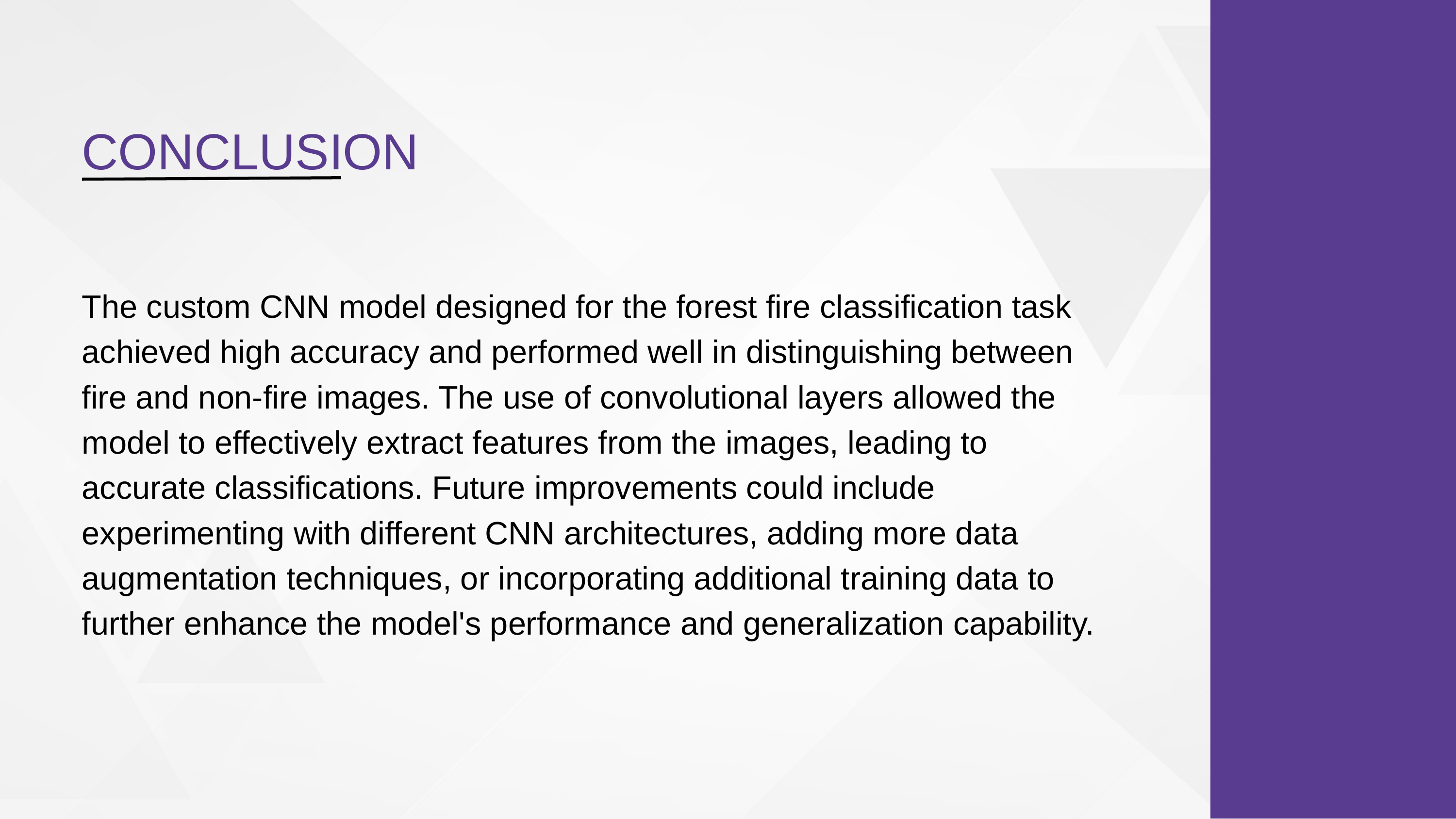

CONCLUSION

The custom CNN model designed for the forest fire classification task achieved high accuracy and performed well in distinguishing between fire and non-fire images. The use of convolutional layers allowed the model to effectively extract features from the images, leading to accurate classifications. Future improvements could include experimenting with different CNN architectures, adding more data augmentation techniques, or incorporating additional training data to further enhance the model's performance and generalization capability.